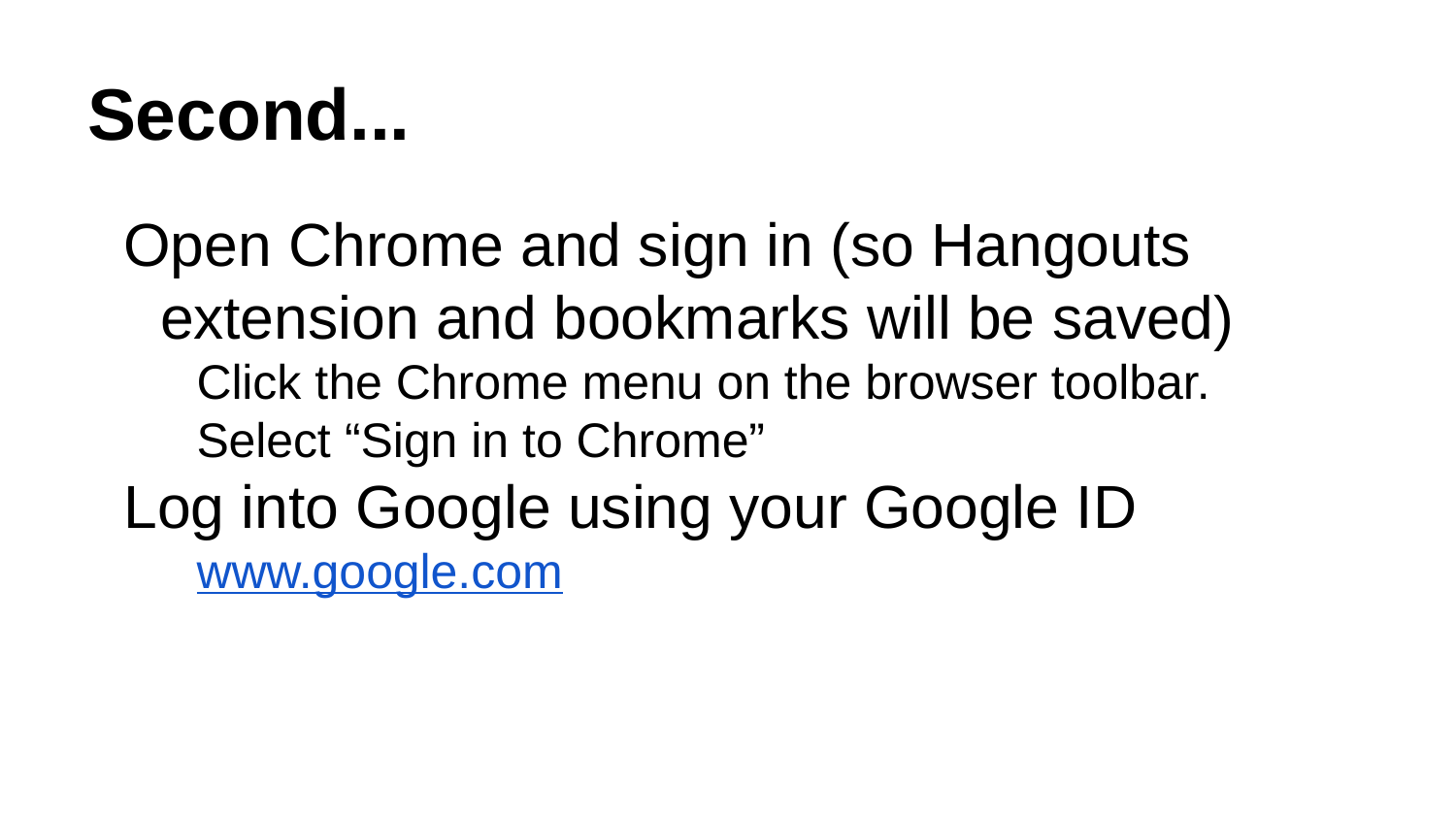

# Second...
Open Chrome and sign in (so Hangouts extension and bookmarks will be saved)
Click the Chrome menu on the browser toolbar.
Select “Sign in to Chrome”
Log into Google using your Google ID
www.google.com